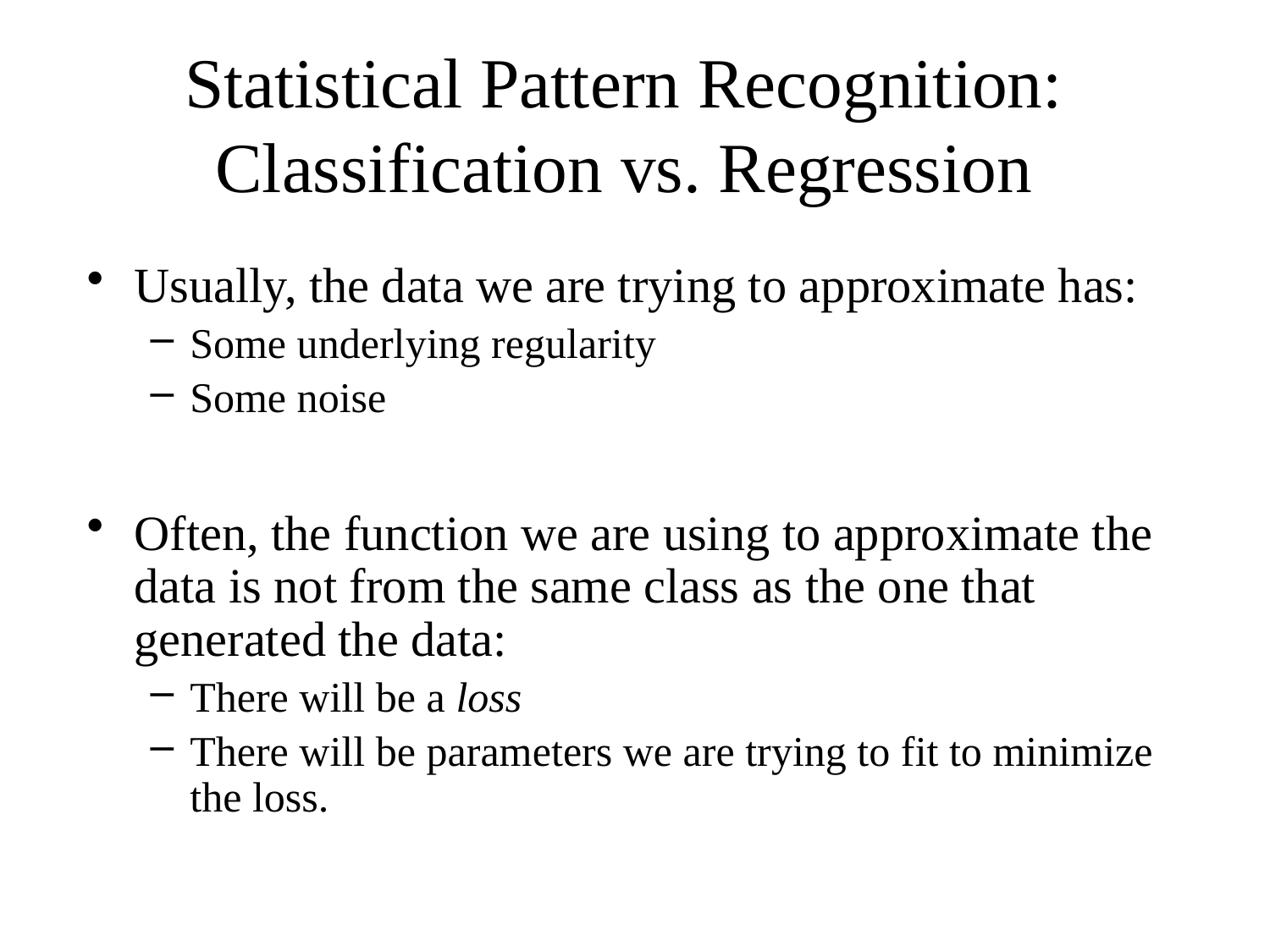

# Statistical Pattern Recognition: Classification vs. Regression
Usually, the data we are trying to approximate has:
Some underlying regularity
Some noise

Often, the function we are using to approximate the data is not from the same class as the one that generated the data:
There will be a loss
There will be parameters we are trying to fit to minimize the loss.